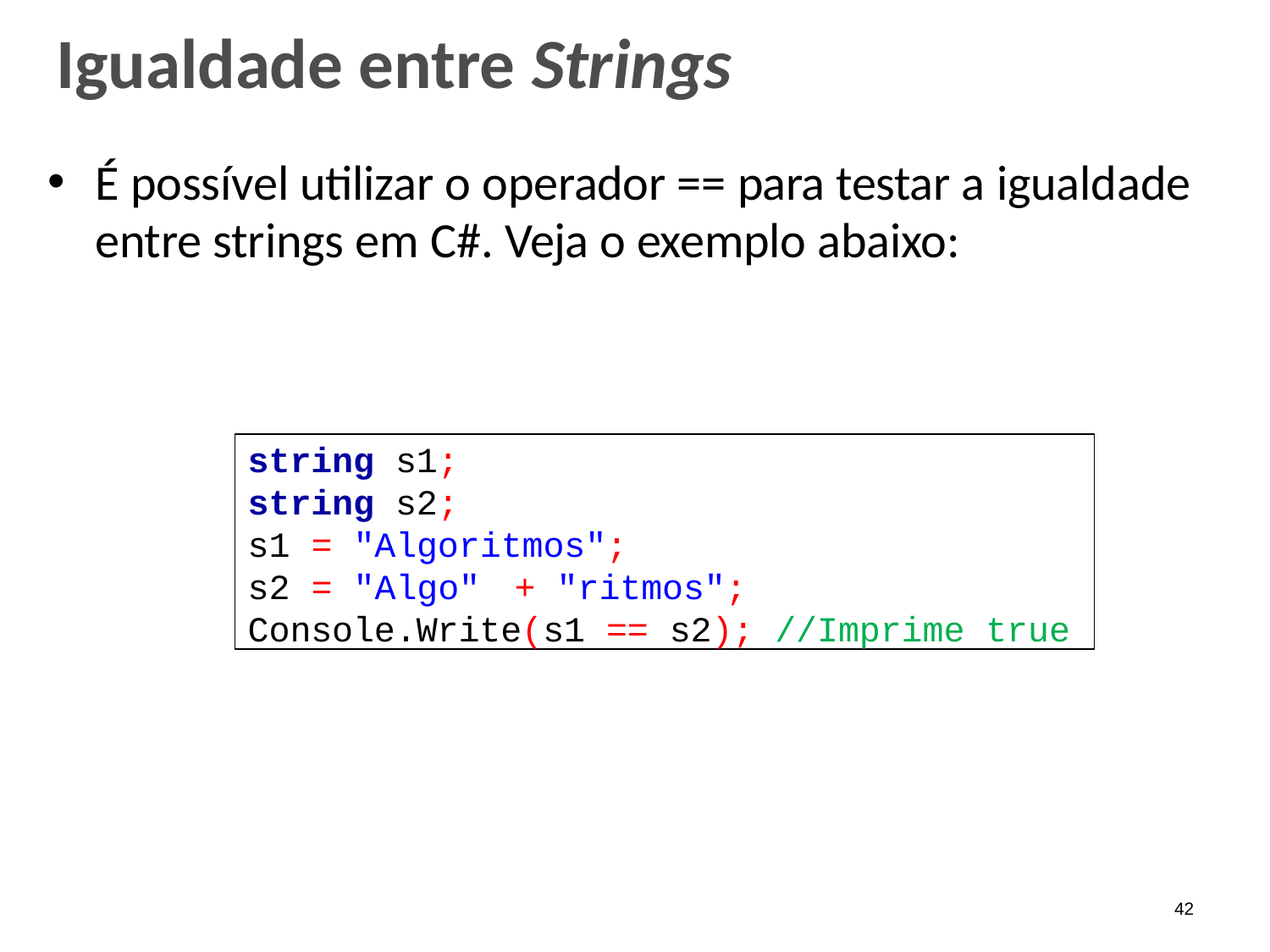

# Igualdade entre Strings
É possível utilizar o operador == para testar a igualdade  entre strings em C#. Veja o exemplo abaixo:
string s1;
string s2;
s1 = "Algoritmos";
s2 = "Algo"	+ "ritmos";
Console.Write(s1 == s2); //Imprime true
42